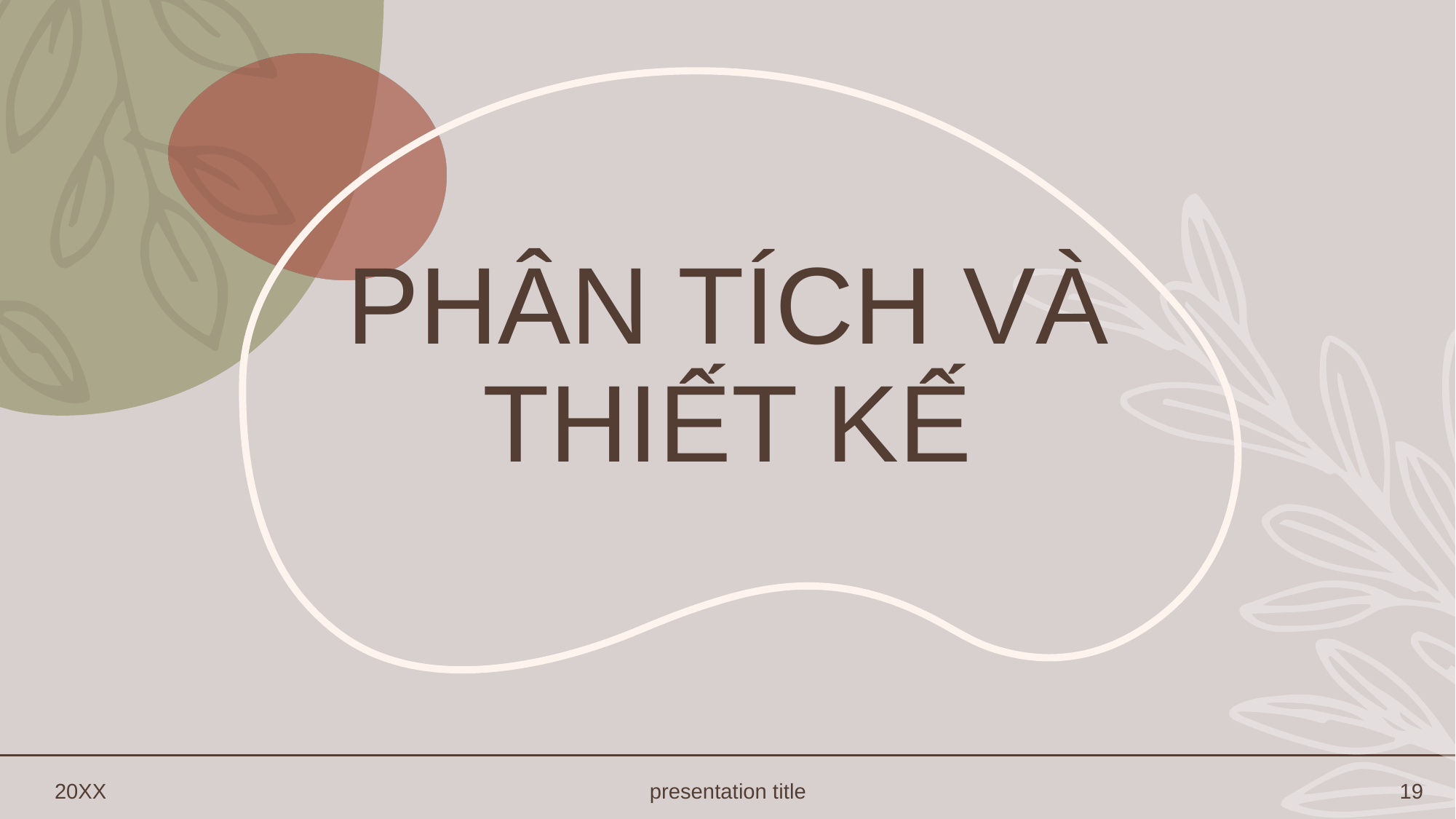

PHÂN TÍCH VÀ THIẾT KẾ
20XX
presentation title
19